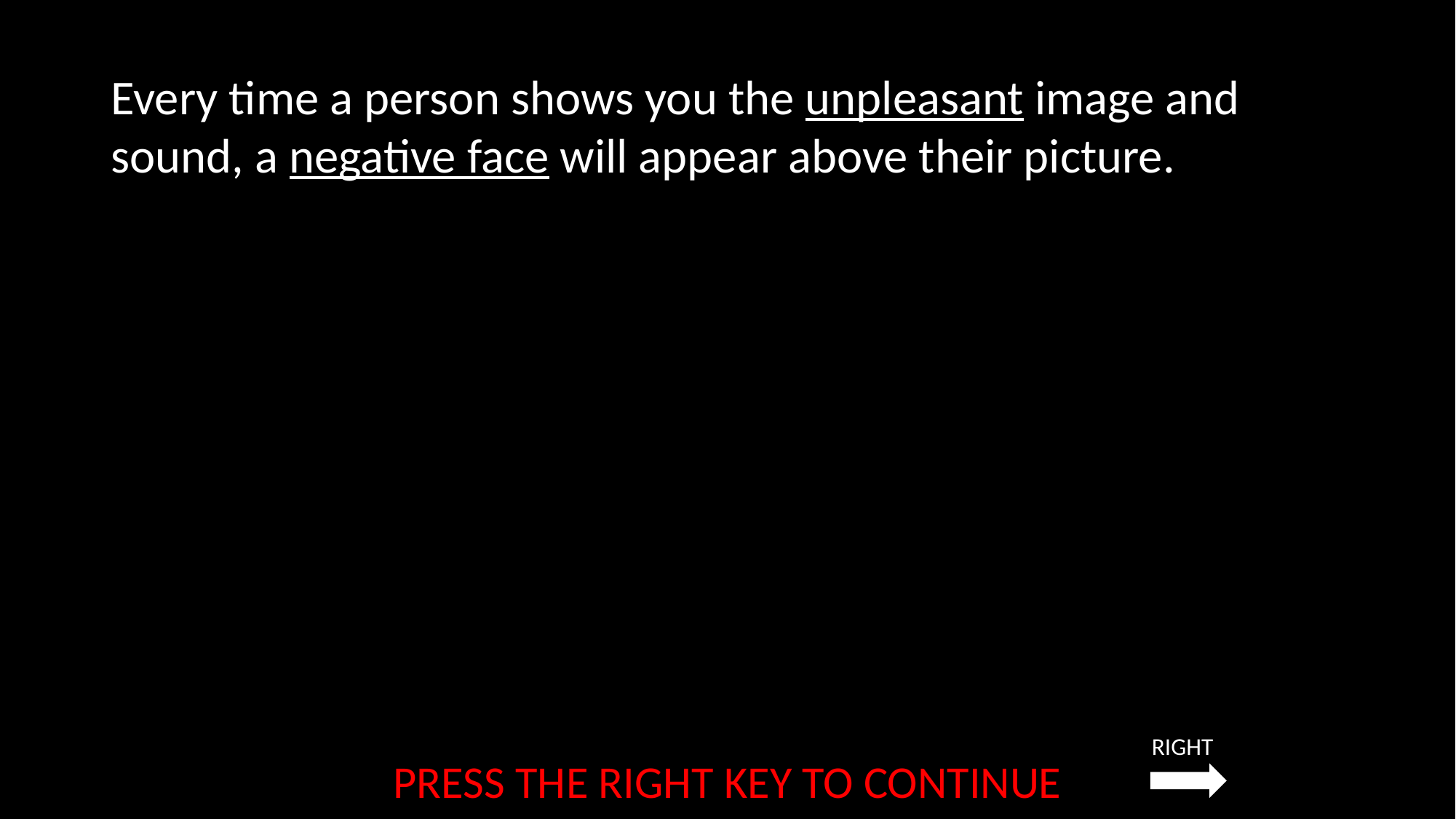

Every time a person shows you the unpleasant image and sound, a negative face will appear above their picture.
RIGHT
PRESS THE RIGHT KEY TO CONTINUE